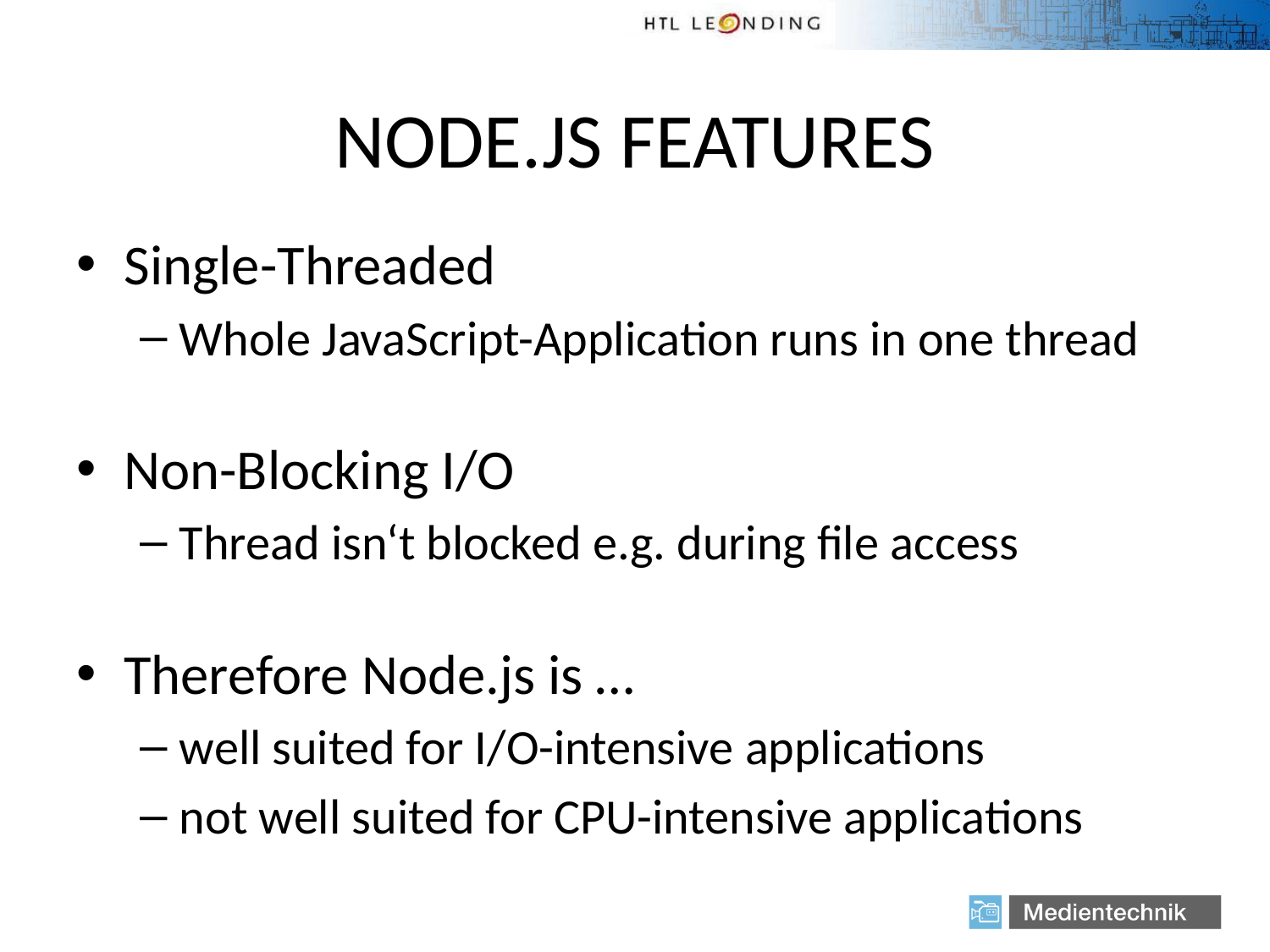

# NODE.JS FEATURES
Single-Threaded
Whole JavaScript-Application runs in one thread

Non-Blocking I/O
Thread isn‘t blocked e.g. during file access

Therefore Node.js is …
well suited for I/O-intensive applications
not well suited for CPU-intensive applications